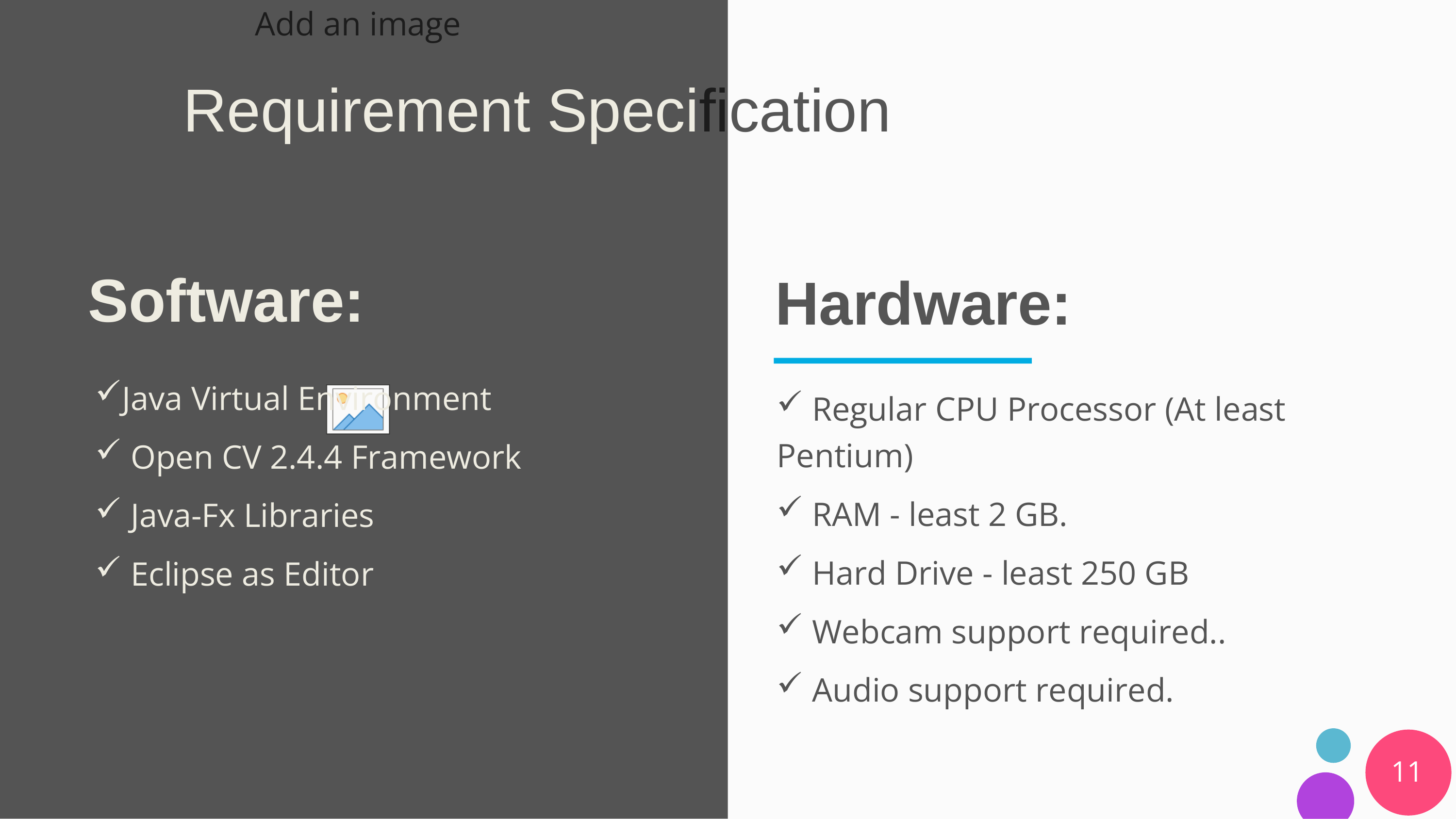

Requirement Specification
Software:
# Hardware:
Java Virtual Environment
 Open CV 2.4.4 Framework
 Java-Fx Libraries
 Eclipse as Editor
 Regular CPU Processor (At least Pentium)
 RAM - least 2 GB.
 Hard Drive - least 250 GB
 Webcam support required..
 Audio support required.

11